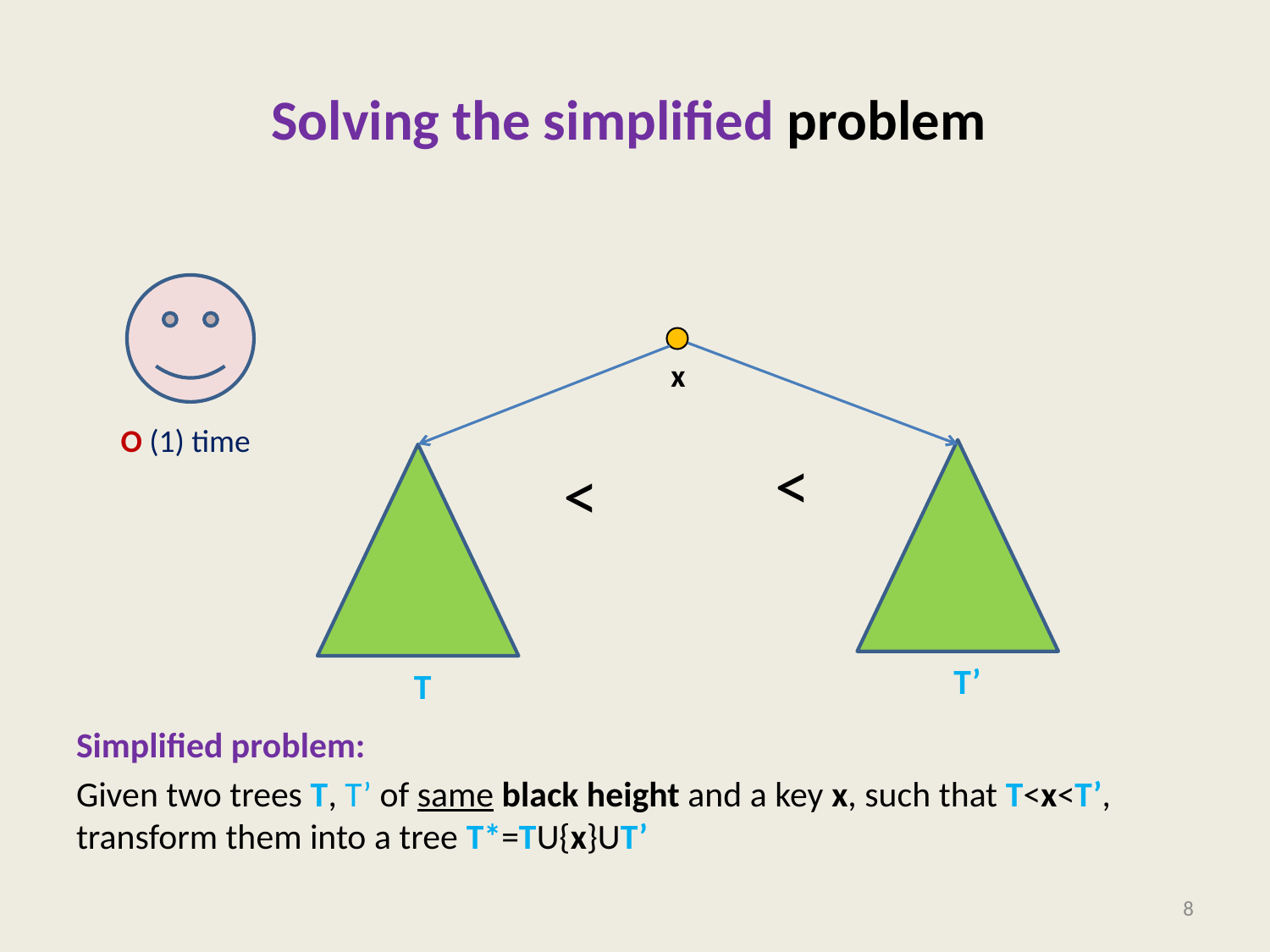

# Solving the simplified problem

Simplified problem:
Given two trees T, T’ of same black height and a key x, such that T<x<T’, transform them into a tree T*=TU{x}UT’

O (1) time

x
<
<

T’

T
8